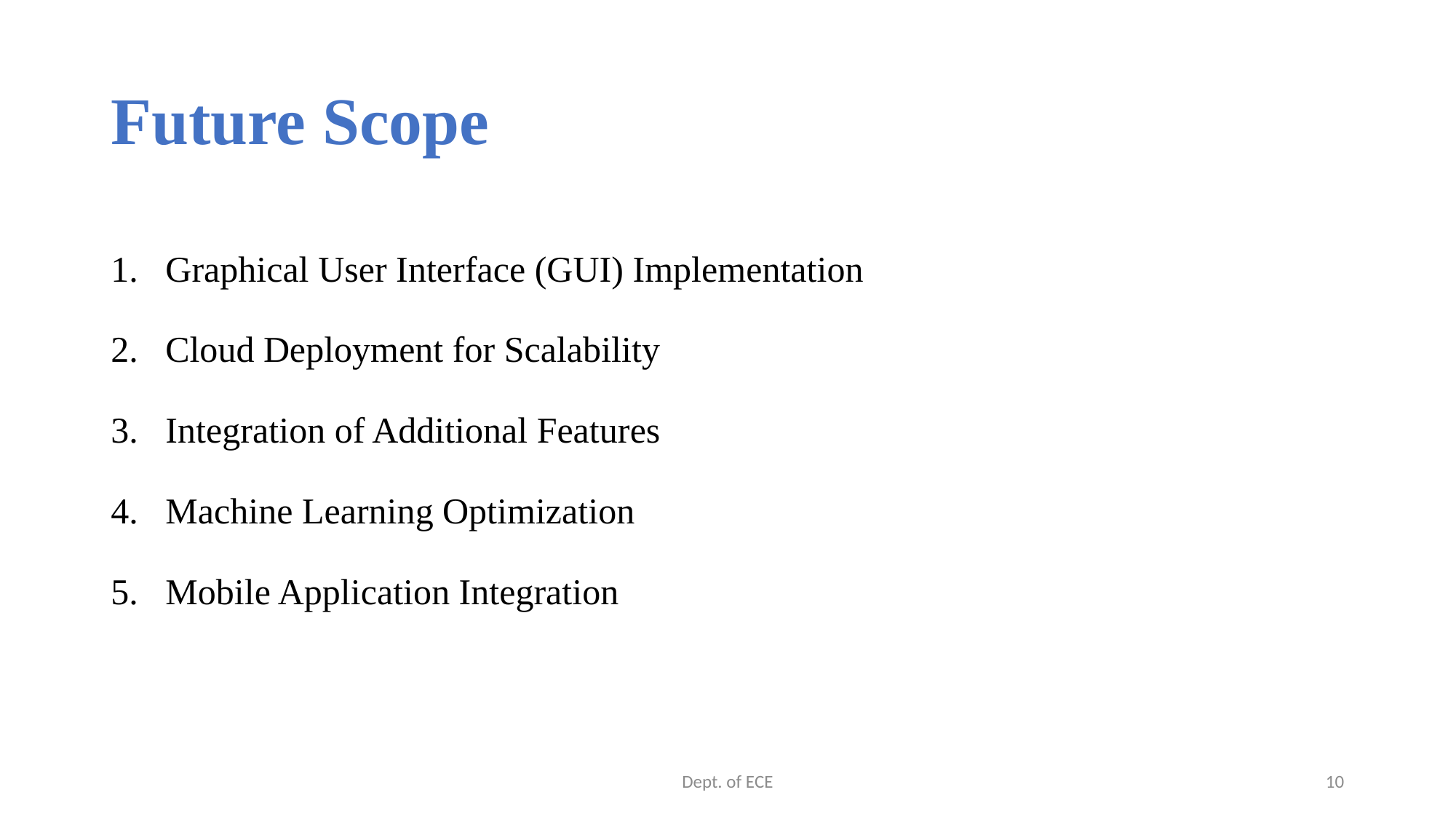

# Future Scope
Graphical User Interface (GUI) Implementation
Cloud Deployment for Scalability
Integration of Additional Features
Machine Learning Optimization
Mobile Application Integration
Dept. of ECE
10